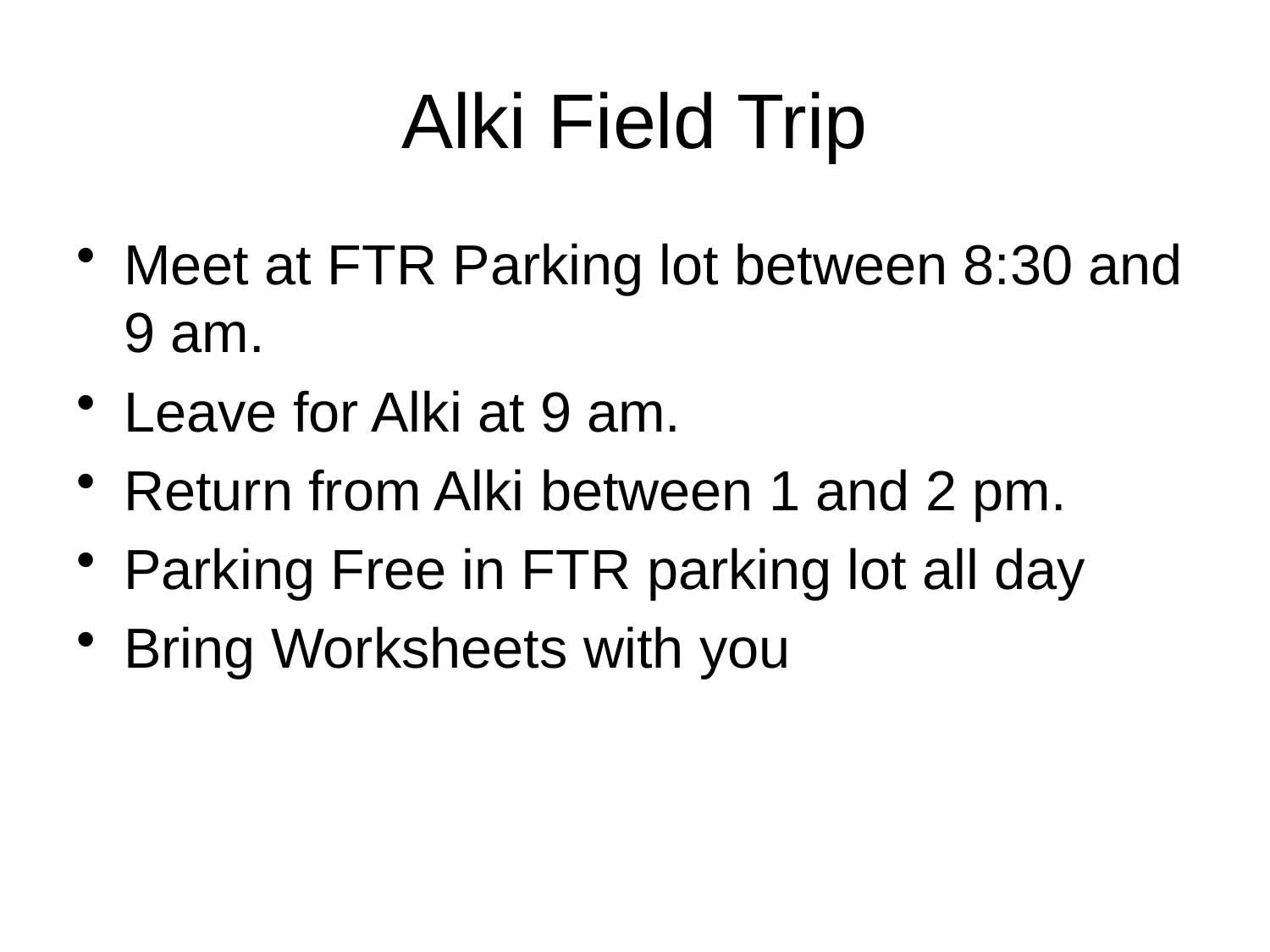

# Alki Field Trip
Meet at FTR Parking lot between 8:30 and 9 am.
Leave for Alki at 9 am.
Return from Alki between 1 and 2 pm.
Parking Free in FTR parking lot all day
Bring Worksheets with you